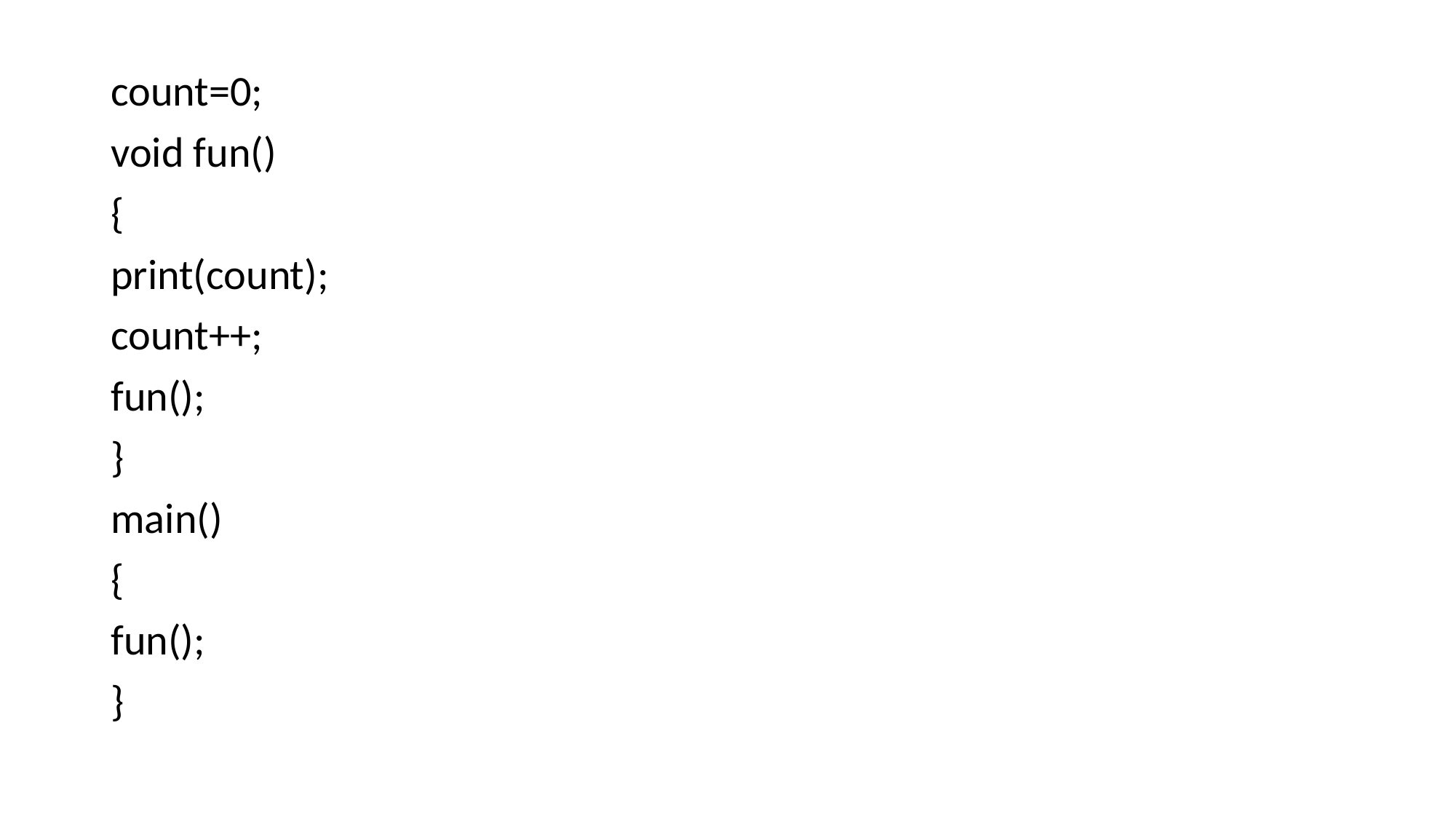

count=0;
void fun()
{
print(count);
count++;
fun();
}
main()
{
fun();
}